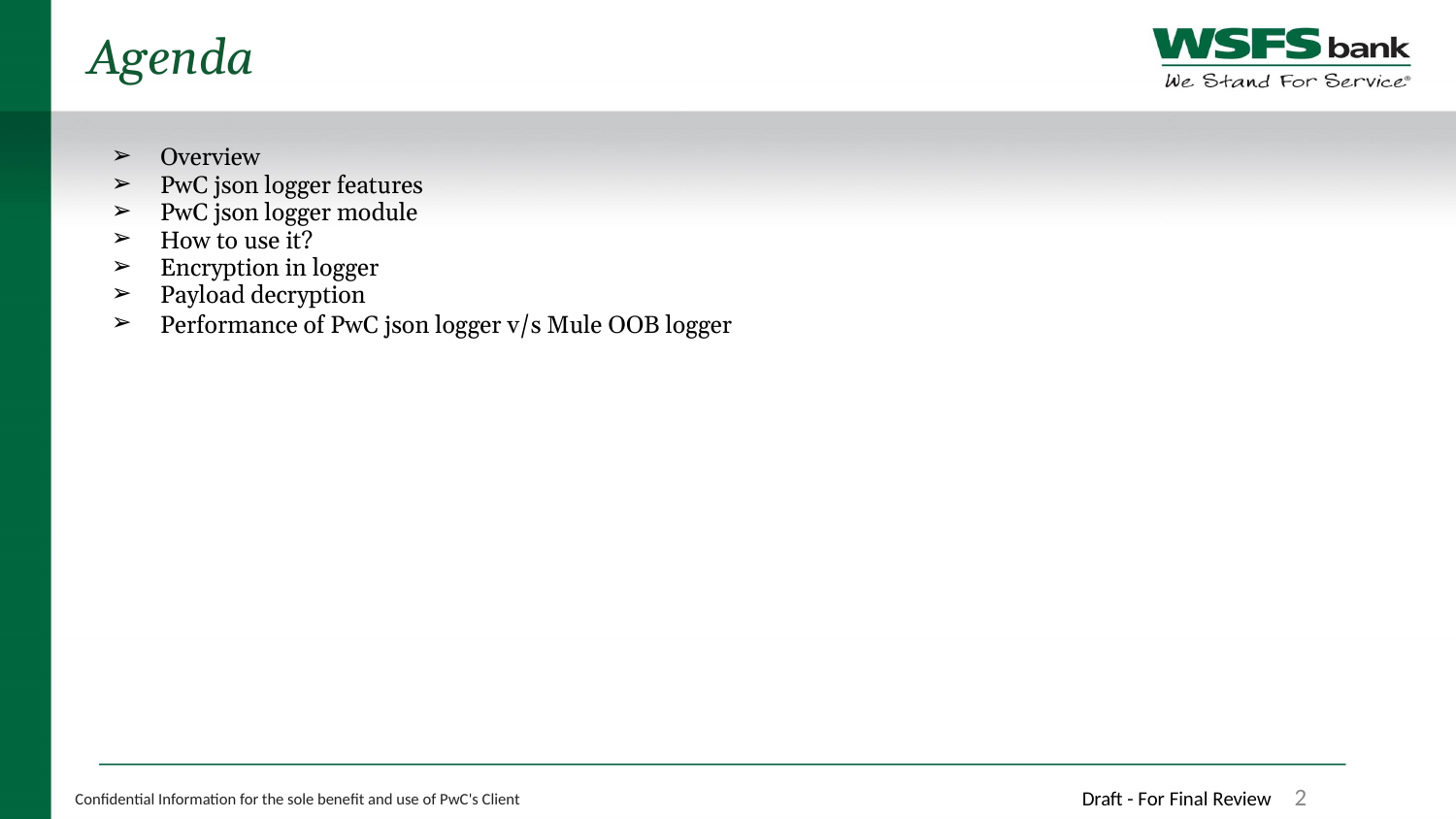

# Agenda
Overview
PwC json logger features
PwC json logger module
How to use it?
Encryption in logger
Payload decryption
Performance of PwC json logger v/s Mule OOB logger
    Draft - For Final Review     2